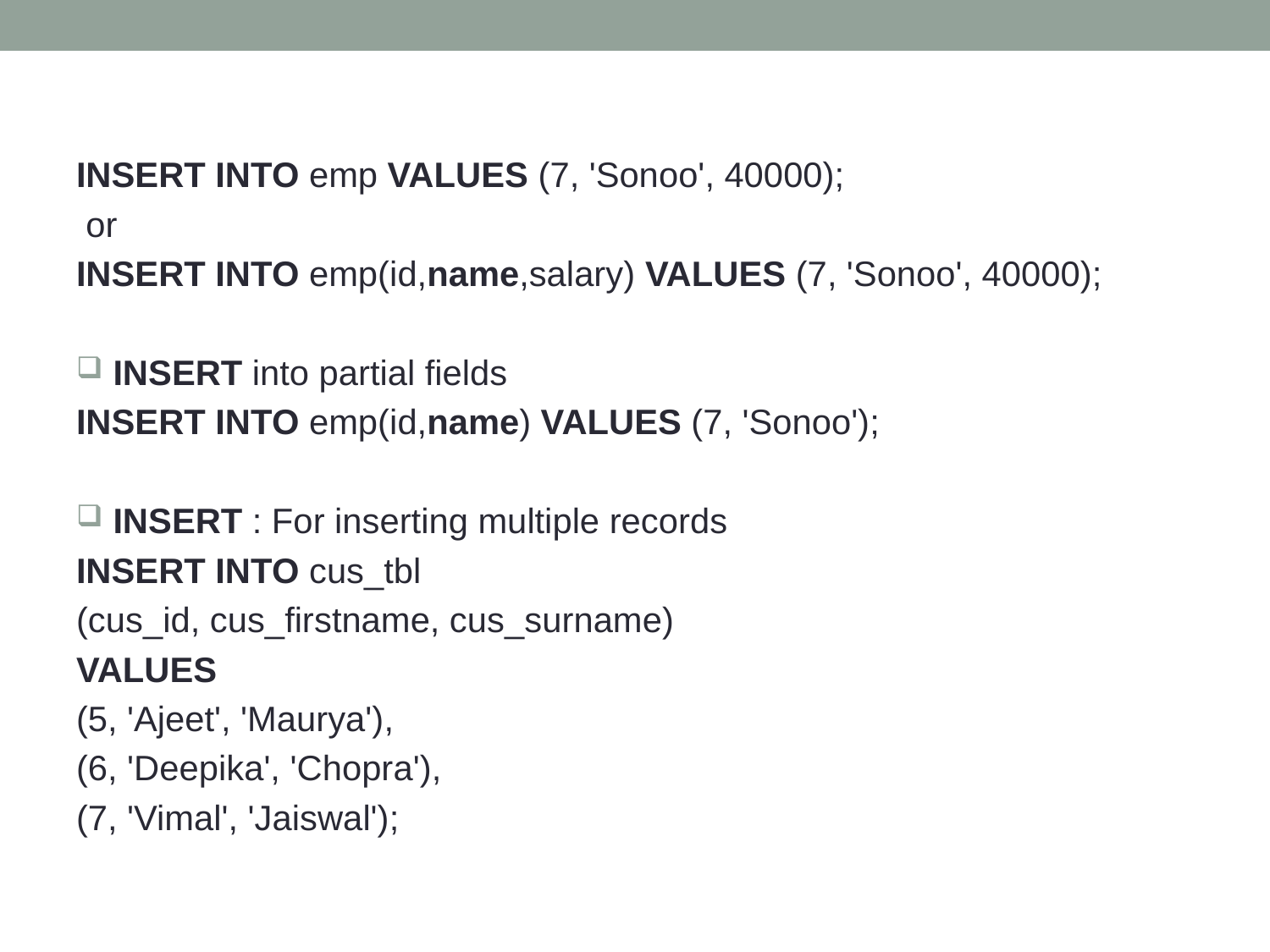

INSERT INTO emp VALUES (7, 'Sonoo', 40000);
 or
INSERT INTO emp(id,name,salary) VALUES (7, 'Sonoo', 40000);

 INSERT into partial fields
INSERT INTO emp(id,name) VALUES (7, 'Sonoo');

 INSERT : For inserting multiple records
INSERT INTO cus_tbl
(cus_id, cus_firstname, cus_surname)
VALUES
(5, 'Ajeet', 'Maurya'),
(6, 'Deepika', 'Chopra'),
(7, 'Vimal', 'Jaiswal');